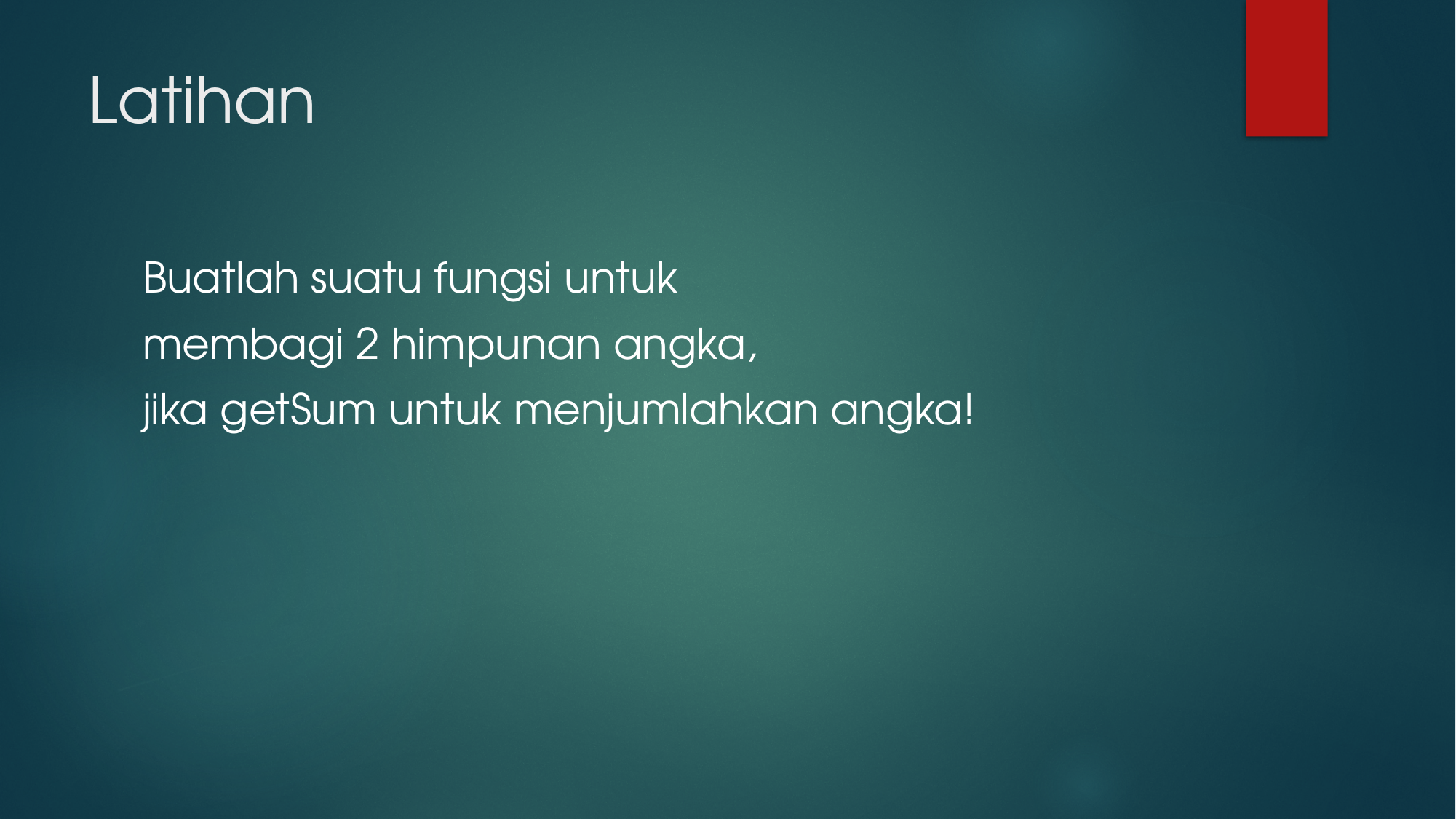

# Latihan
Buatlah suatu fungsi untuk
membagi 2 himpunan angka,
jika getSum untuk menjumlahkan angka!